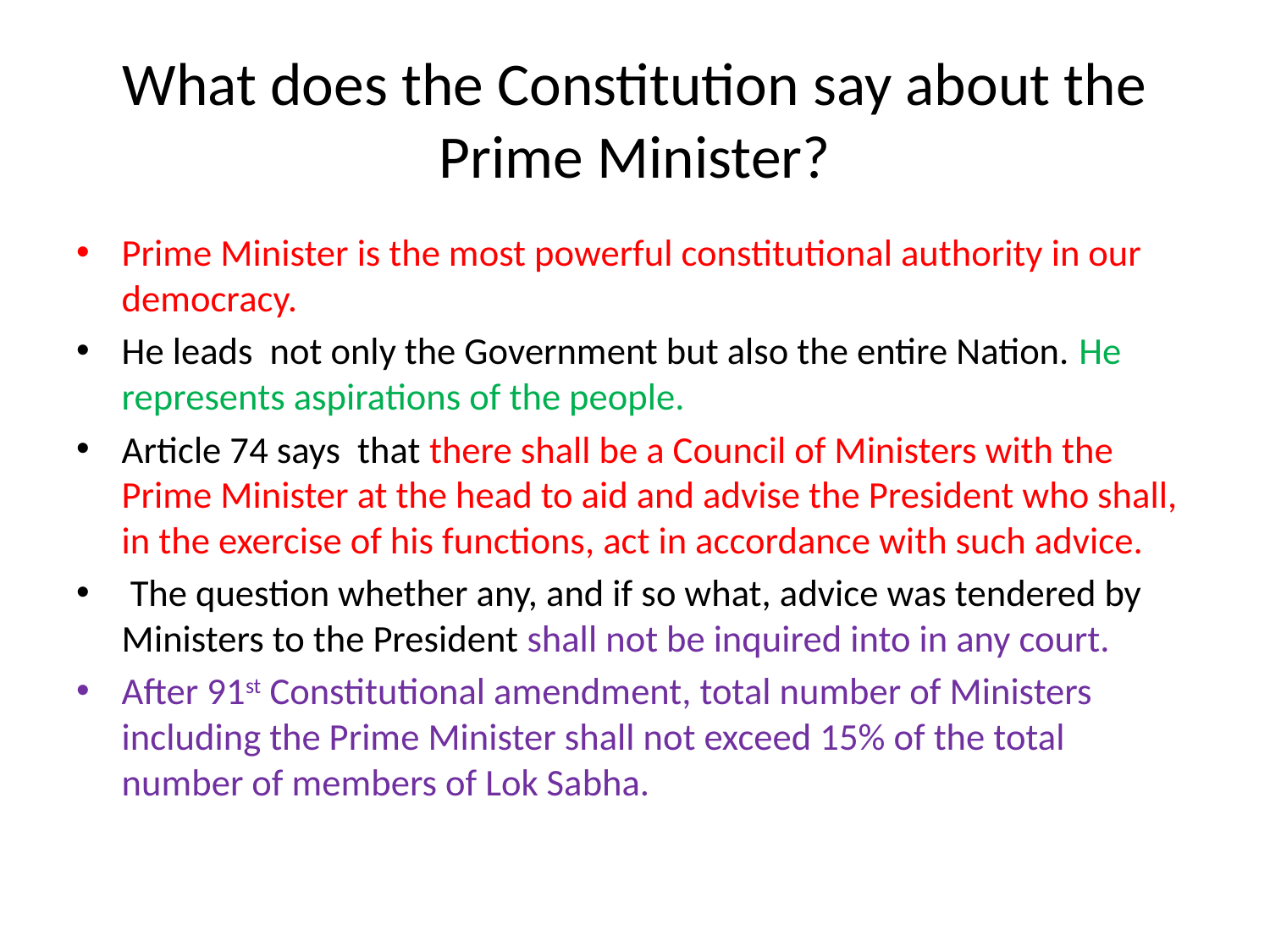

# What does the Constitution say about the Prime Minister?
Prime Minister is the most powerful constitutional authority in our democracy.
He leads  not only the Government but also the entire Nation. He represents aspirations of the people.
Article 74 says  that there shall be a Council of Ministers with the Prime Minister at the head to aid and advise the President who shall, in the exercise of his functions, act in accordance with such advice.
 The question whether any, and if so what, advice was tendered by Ministers to the President shall not be inquired into in any court.
After 91st Constitutional amendment, total number of Ministers including the Prime Minister shall not exceed 15% of the total number of members of Lok Sabha.